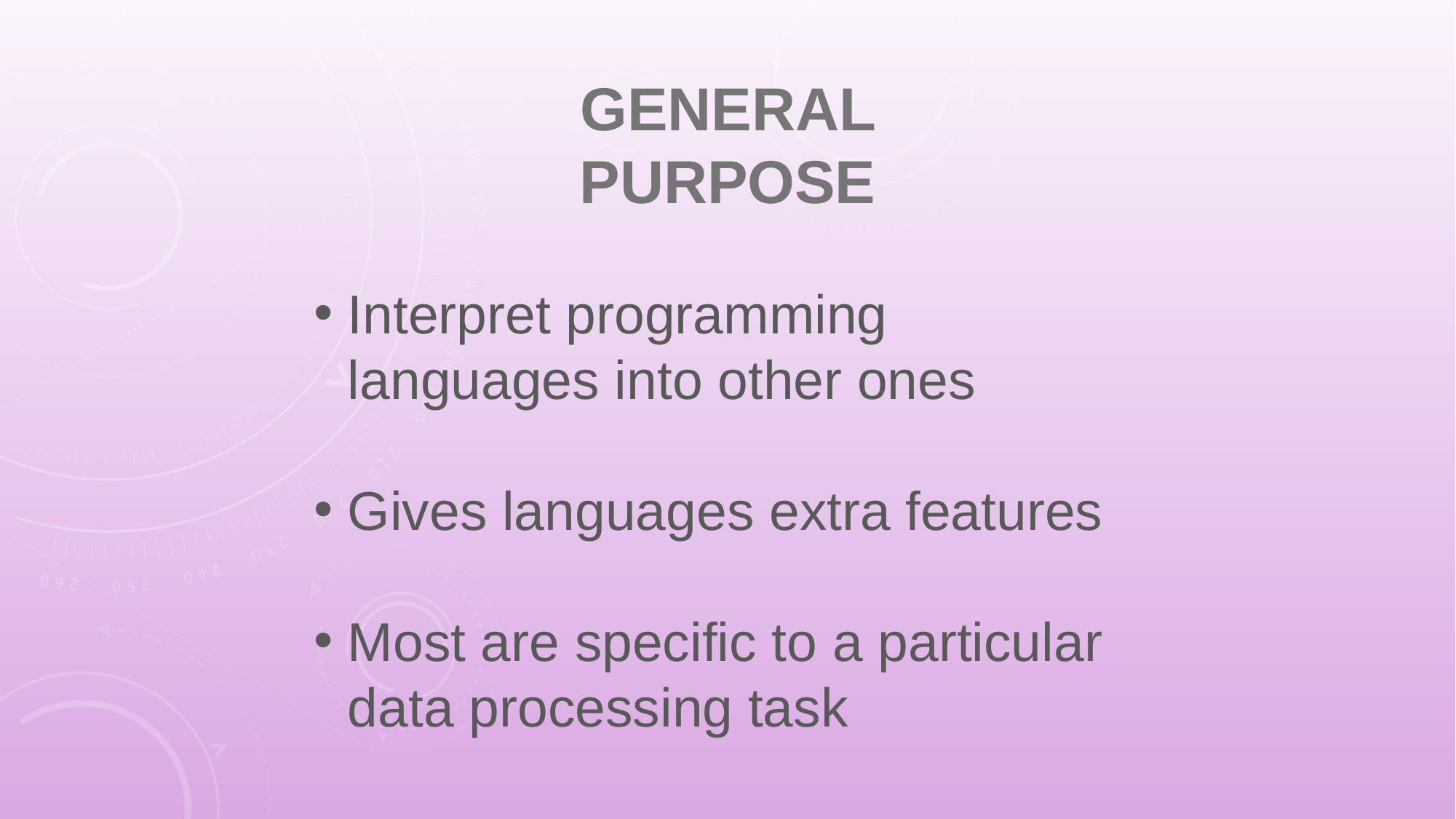

# General Purpose
Interpret programming languages into other ones

Gives languages extra features

Most are specific to a particular data processing task